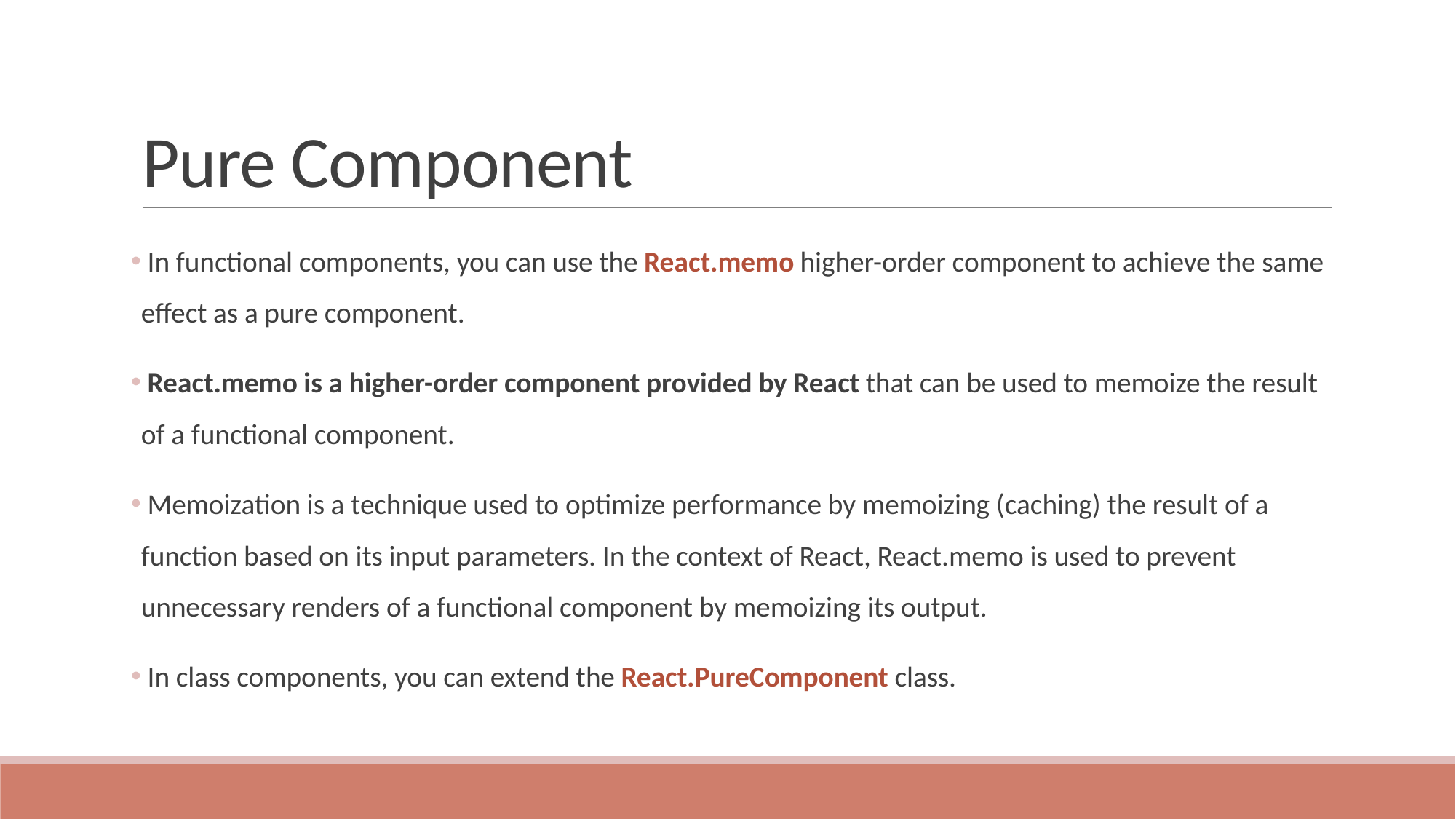

# Pure Component
 In functional components, you can use the React.memo higher-order component to achieve the same effect as a pure component.
 React.memo is a higher-order component provided by React that can be used to memoize the result of a functional component.
 Memoization is a technique used to optimize performance by memoizing (caching) the result of a function based on its input parameters. In the context of React, React.memo is used to prevent unnecessary renders of a functional component by memoizing its output.
 In class components, you can extend the React.PureComponent class.